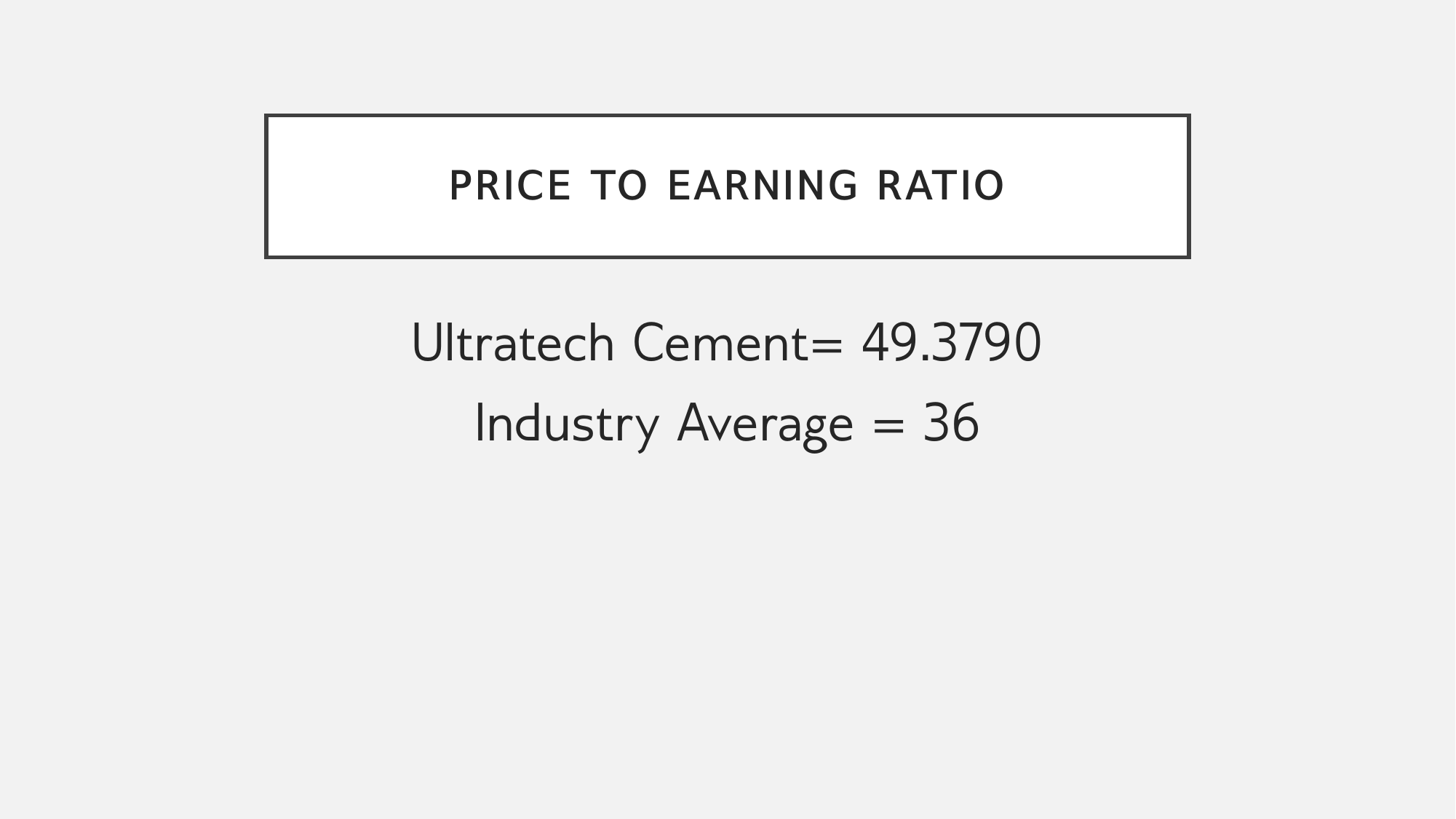

# PRICE TO EARNING RATIO
Ultratech Cement= 49.3790
Industry Average = 36